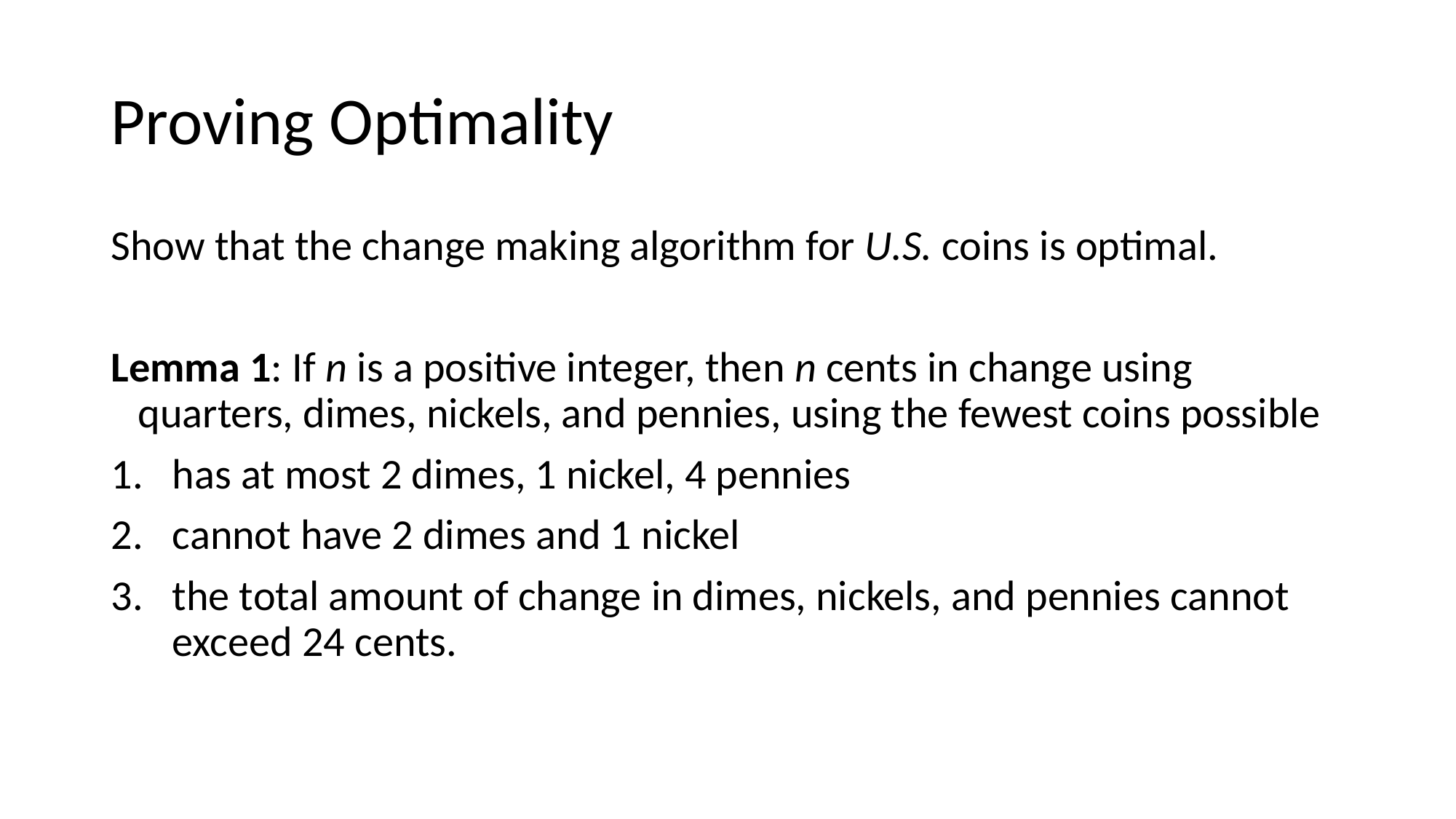

# Proving Optimality
Show that the change making algorithm for U.S. coins is optimal.

Lemma 1: If n is a positive integer, then n cents in change using quarters, dimes, nickels, and pennies, using the fewest coins possible
has at most 2 dimes, 1 nickel, 4 pennies
cannot have 2 dimes and 1 nickel
the total amount of change in dimes, nickels, and pennies cannot exceed 24 cents.